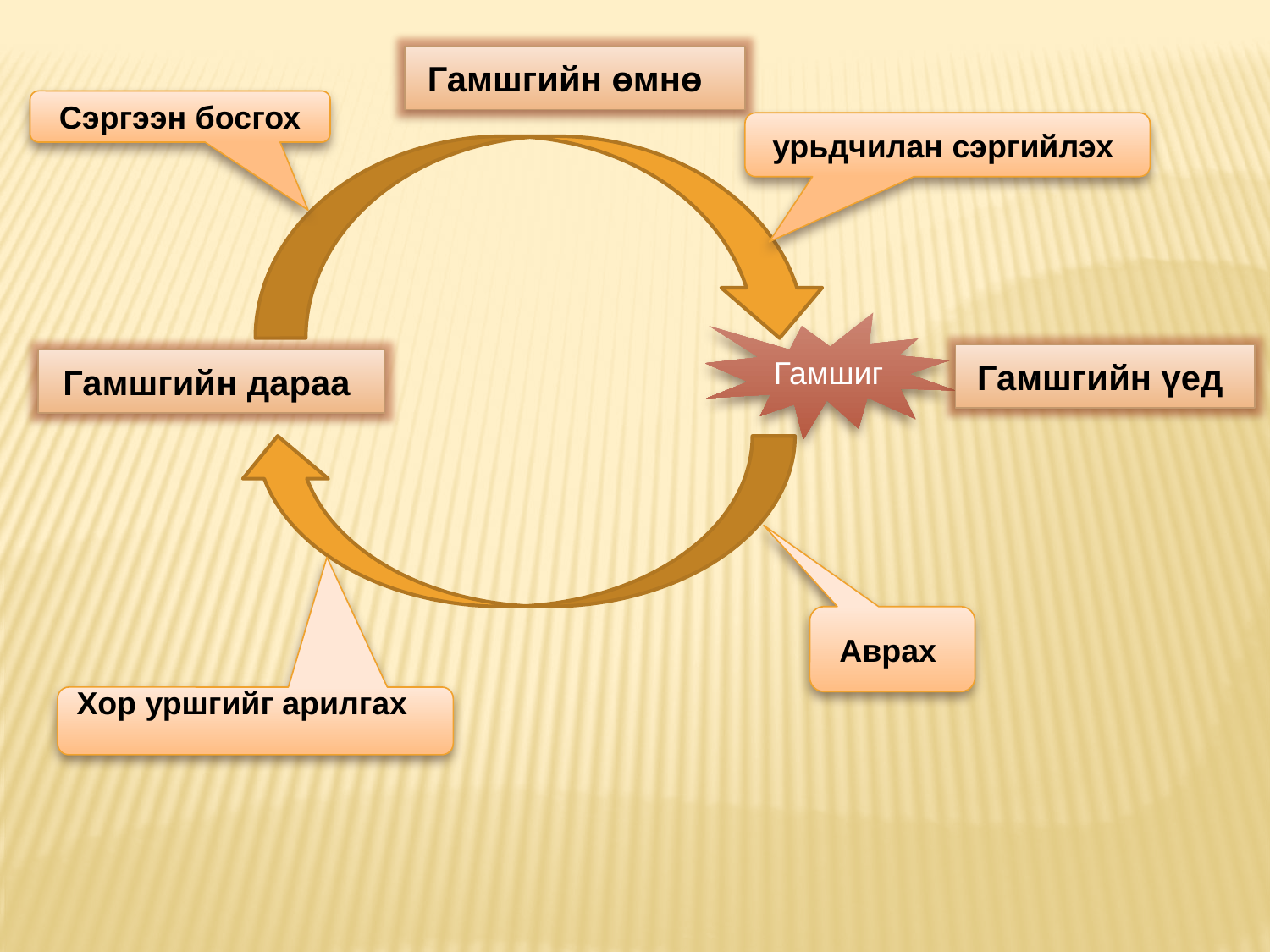

Гамшгийн өмнө
Сэргээн босгох
урьдчилан сэргийлэх

Гамшиг
Гамшгийн үед
Гамшгийн дараа

Аврах
Хор уршгийг арилгах